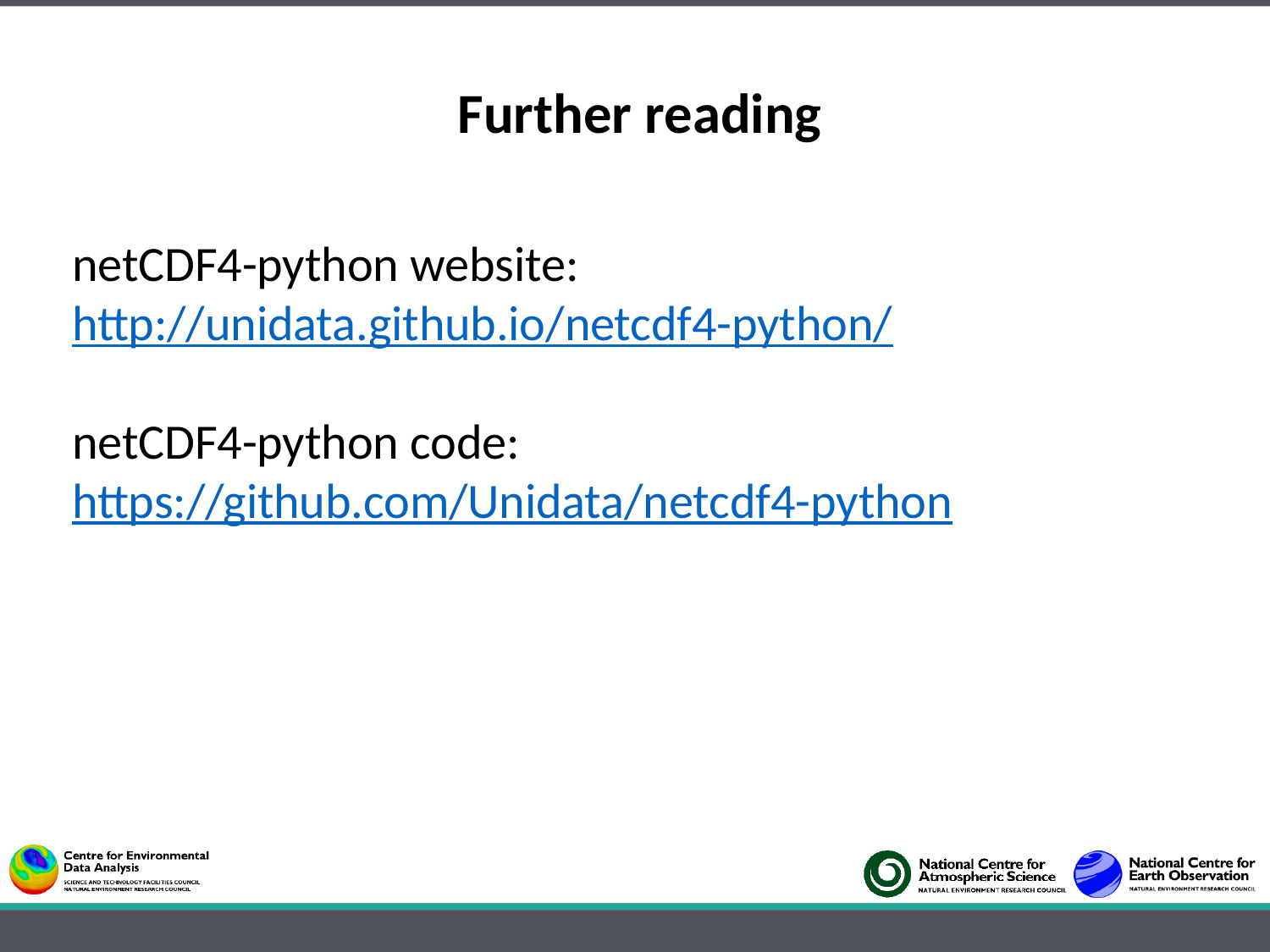

Further reading
netCDF4-python website:
http://unidata.github.io/netcdf4-python/

netCDF4-python code:
https://github.com/Unidata/netcdf4-python